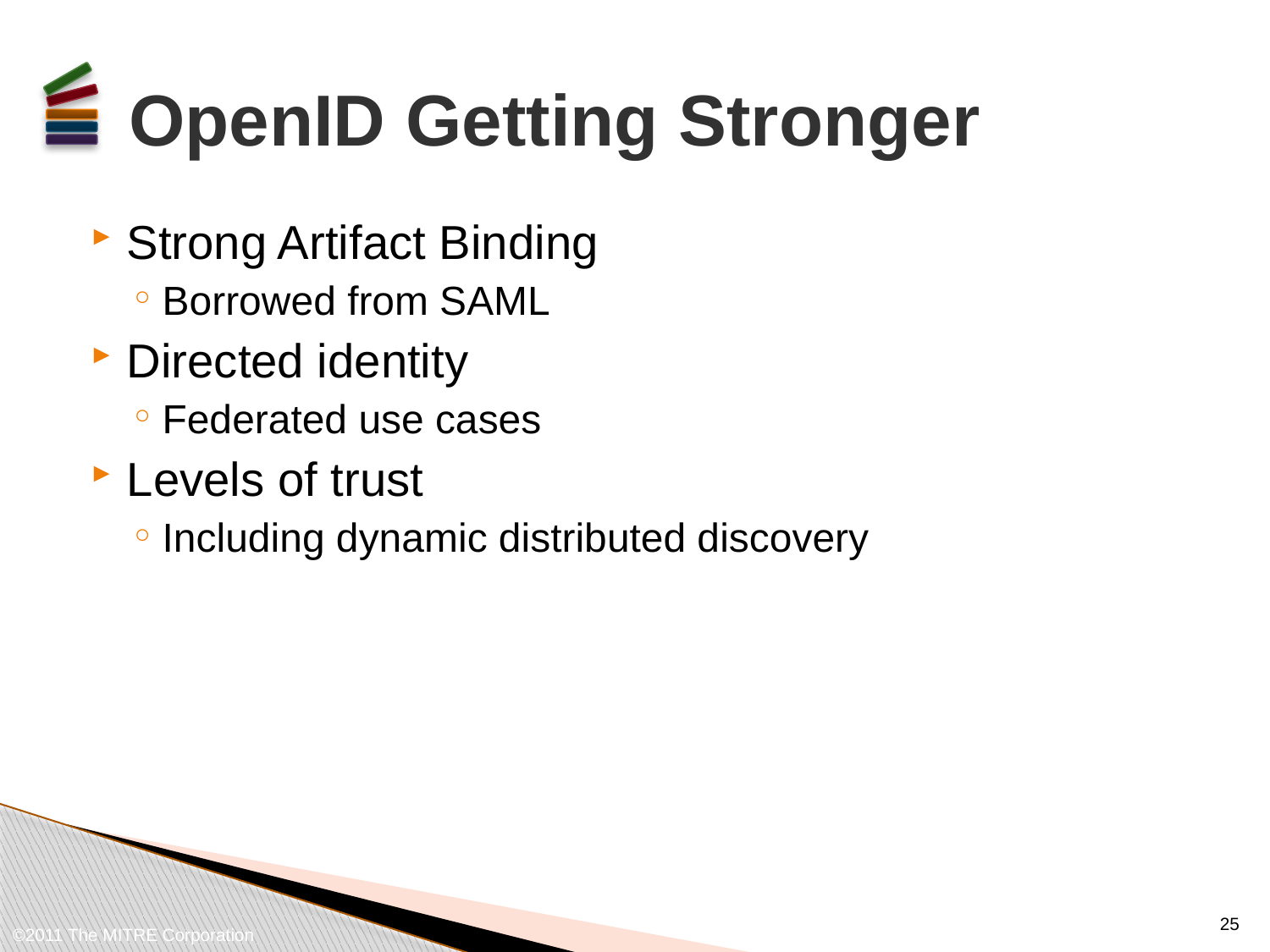

# OpenID Getting Stronger
Strong Artifact Binding
Borrowed from SAML
Directed identity
Federated use cases
Levels of trust
Including dynamic distributed discovery
25